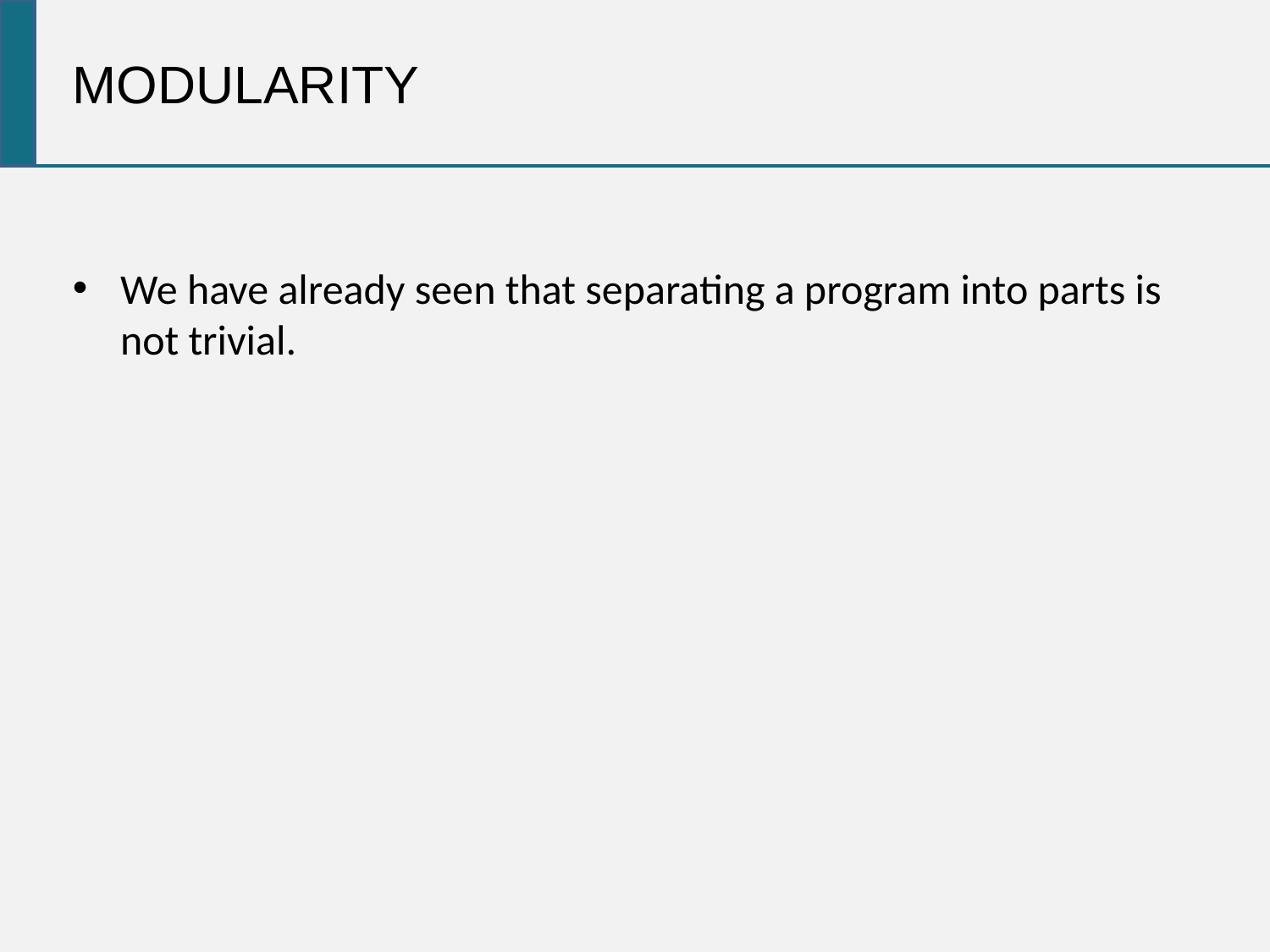

modularity

We have already seen that separating a program into parts is not trivial.